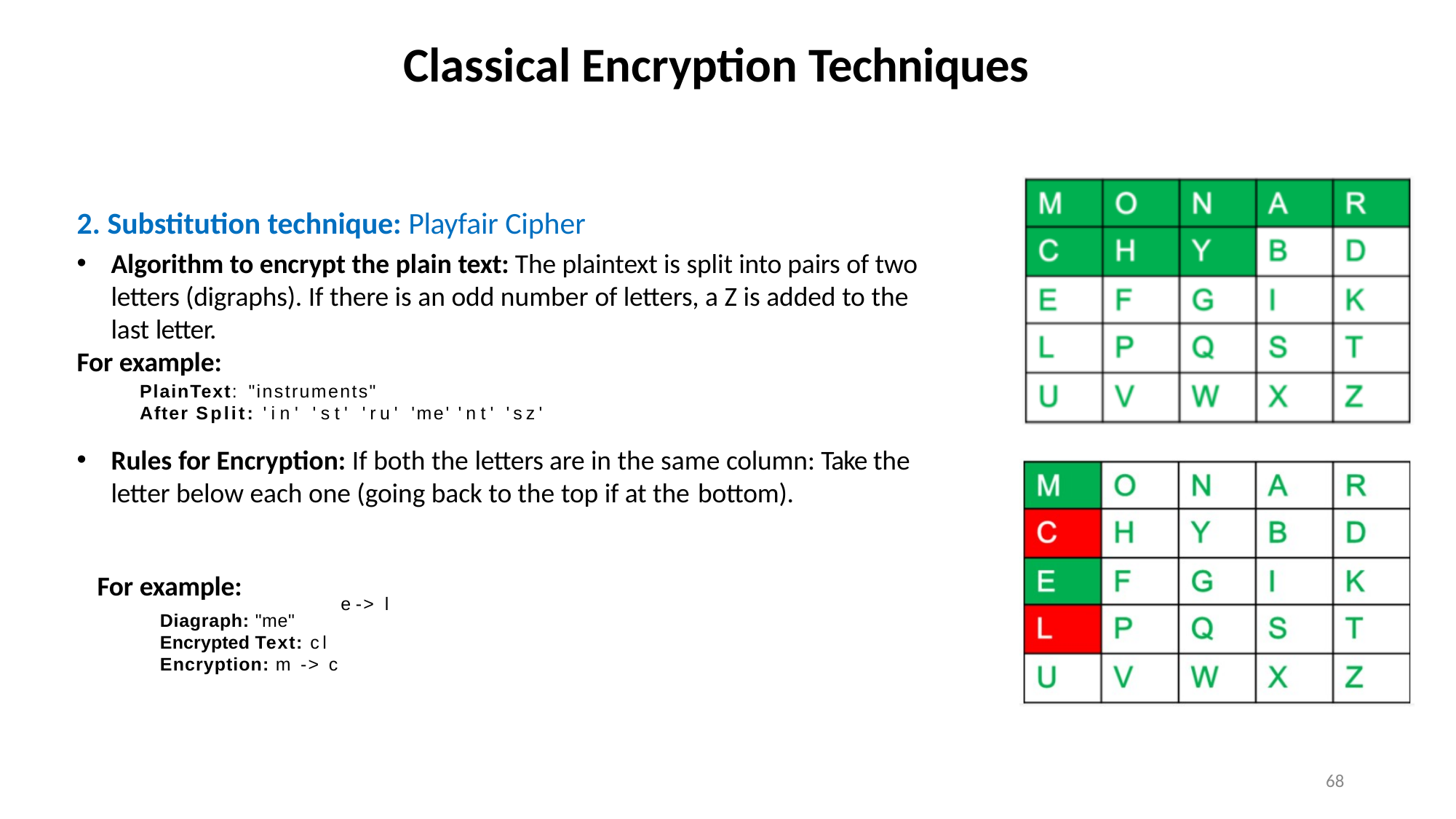

# Classical Encryption Techniques

2. Substitution technique: Playfair Cipher
Algorithm to encrypt the plain text: The plaintext is split into pairs of two  letters (digraphs). If there is an odd number of letters, a Z is added to the  last letter.
For example:
PlainText: "instruments"
After Split: 'in' 'st' 'ru' 'me' 'nt' 'sz'
Rules for Encryption: If both the letters are in the same column: Take the  letter below each one (going back to the top if at the bottom).

For example:
Diagraph: "me"  Encrypted Text: cl  Encryption: m -> c
e -> l
68